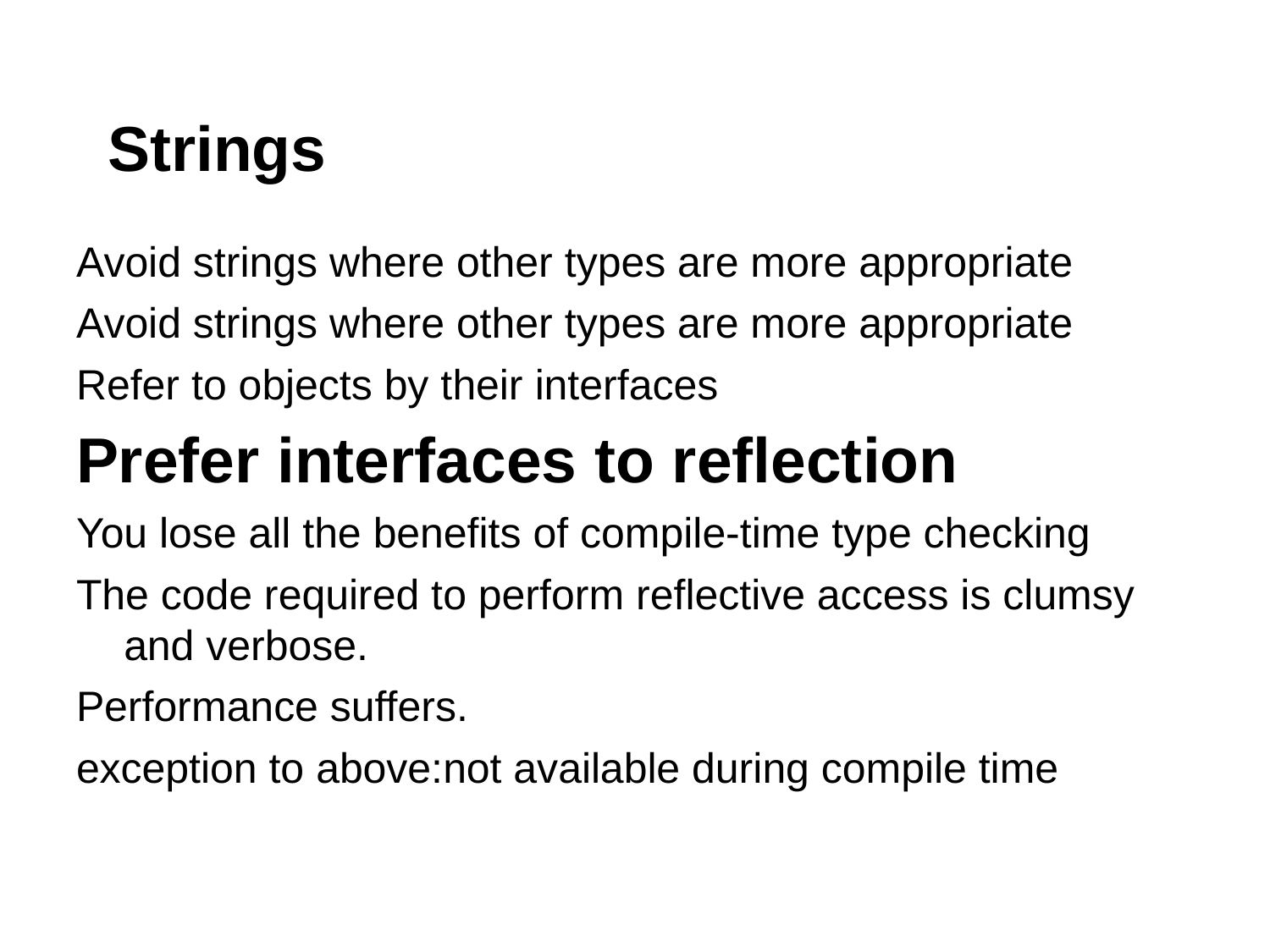

# Strings
Avoid strings where other types are more appropriate
Avoid strings where other types are more appropriate
Refer to objects by their interfaces
Prefer interfaces to reflection
You lose all the benefits of compile-time type checking
The code required to perform reflective access is clumsy and verbose.
Performance suffers.
exception to above:not available during compile time